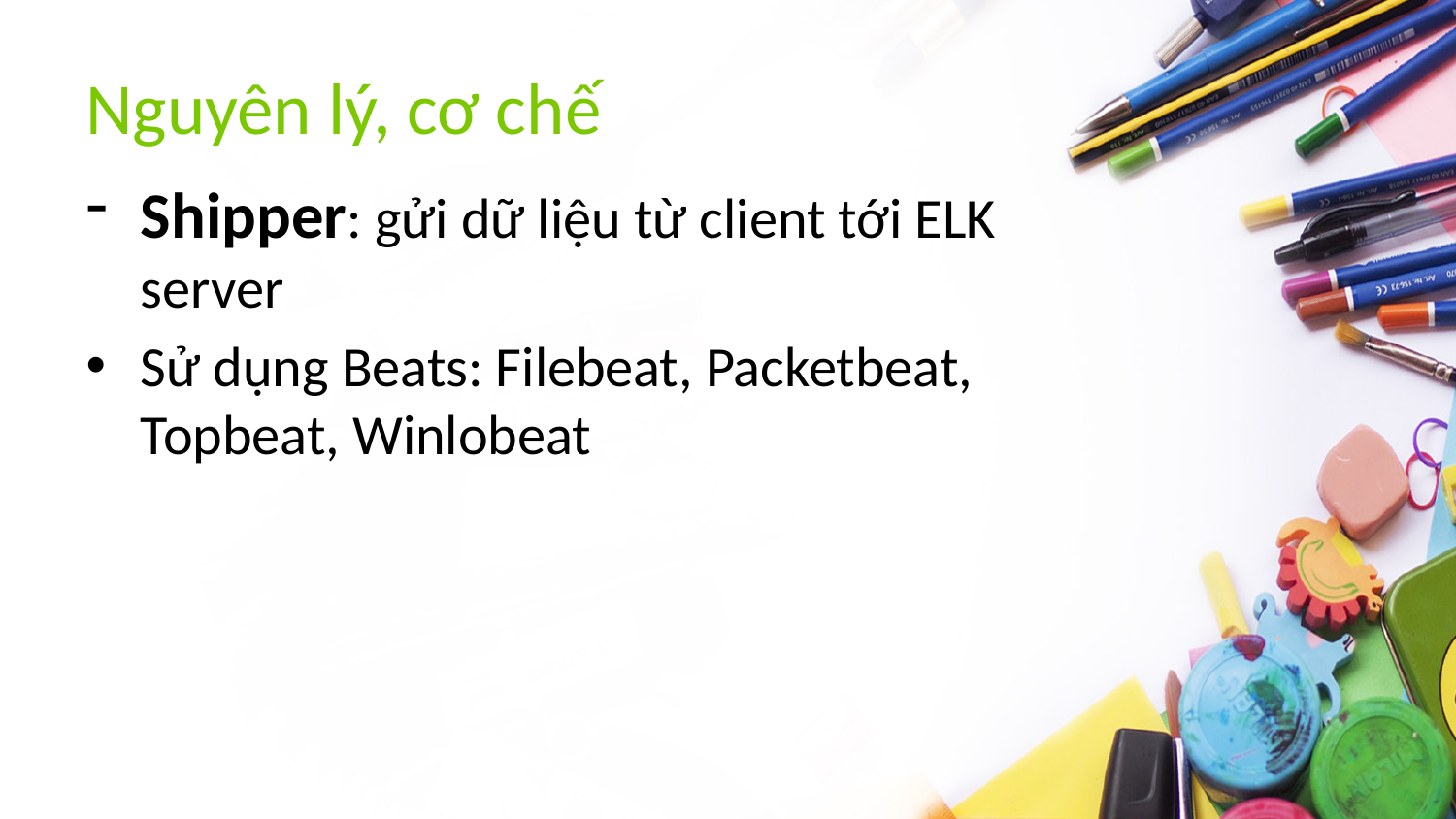

# Nguyên lý, cơ chế
Shipper: gửi dữ liệu từ client tới ELK server
Sử dụng Beats: Filebeat, Packetbeat, Topbeat, Winlobeat